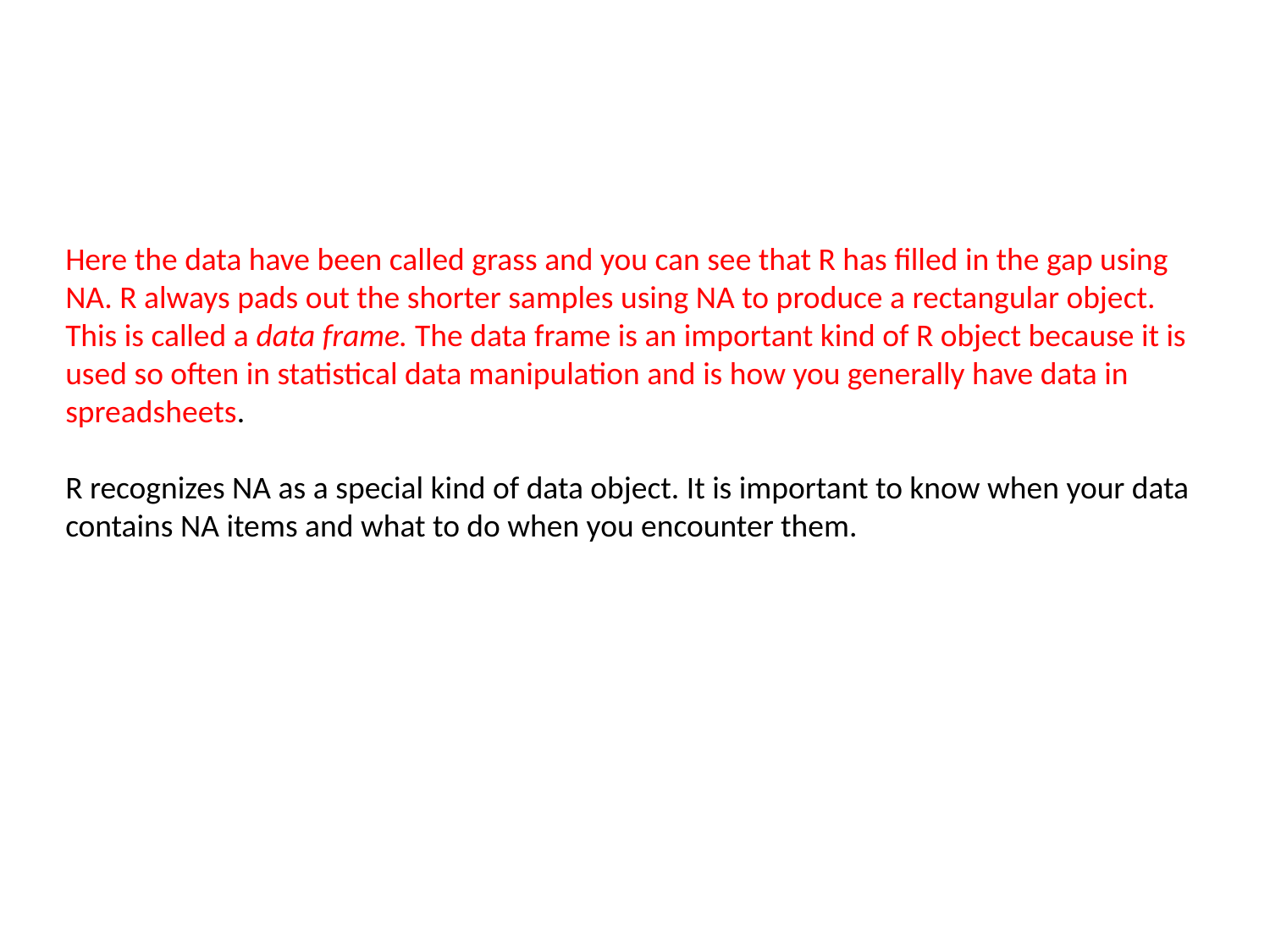

#
Here the data have been called grass and you can see that R has filled in the gap using NA. R always pads out the shorter samples using NA to produce a rectangular object. This is called a data frame. The data frame is an important kind of R object because it is used so often in statistical data manipulation and is how you generally have data in spreadsheets.

R recognizes NA as a special kind of data object. It is important to know when your data contains NA items and what to do when you encounter them.